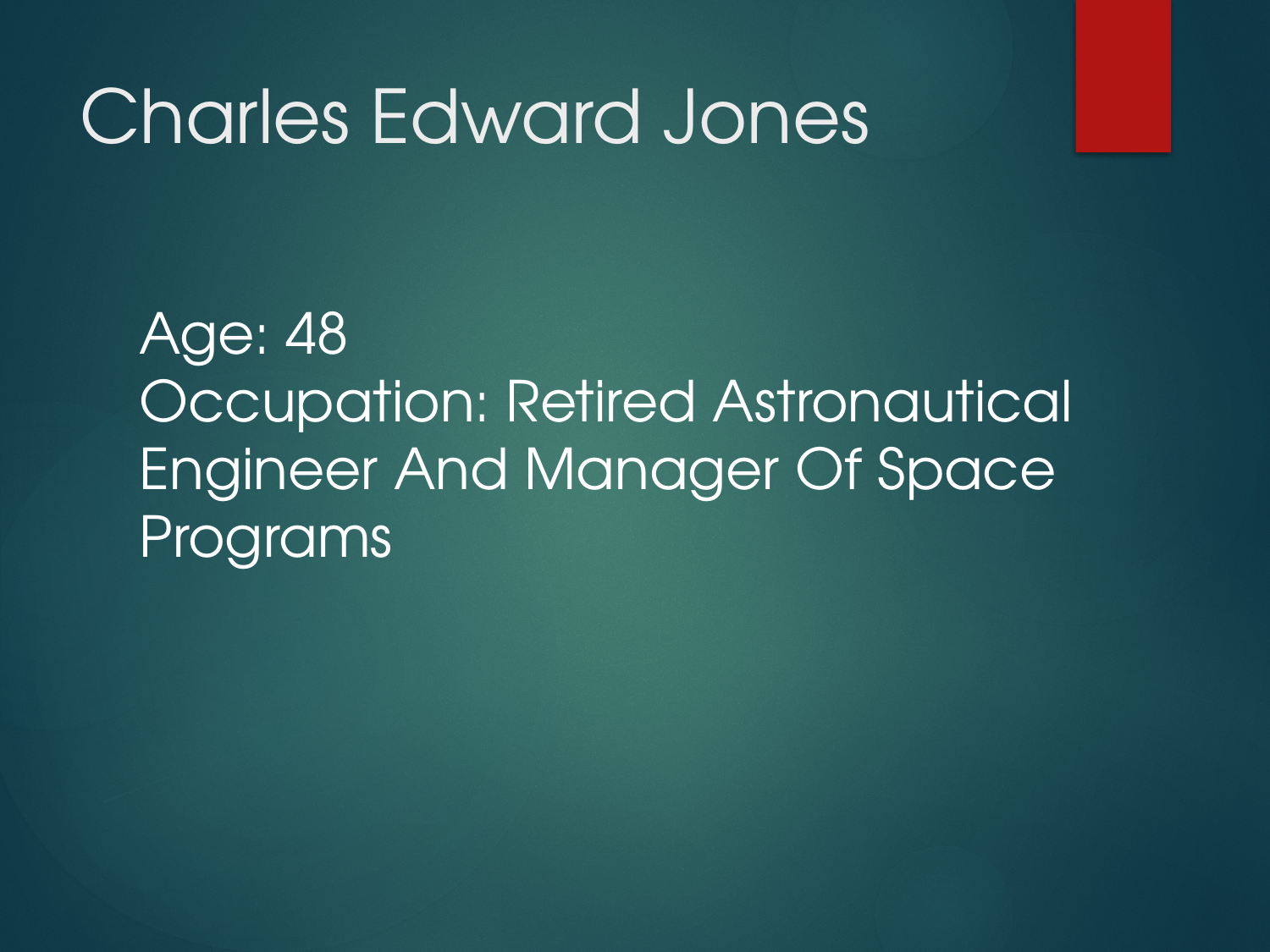

# Charles Edward Jones

Age: 48
Occupation: Retired Astronautical Engineer And Manager Of Space Programs